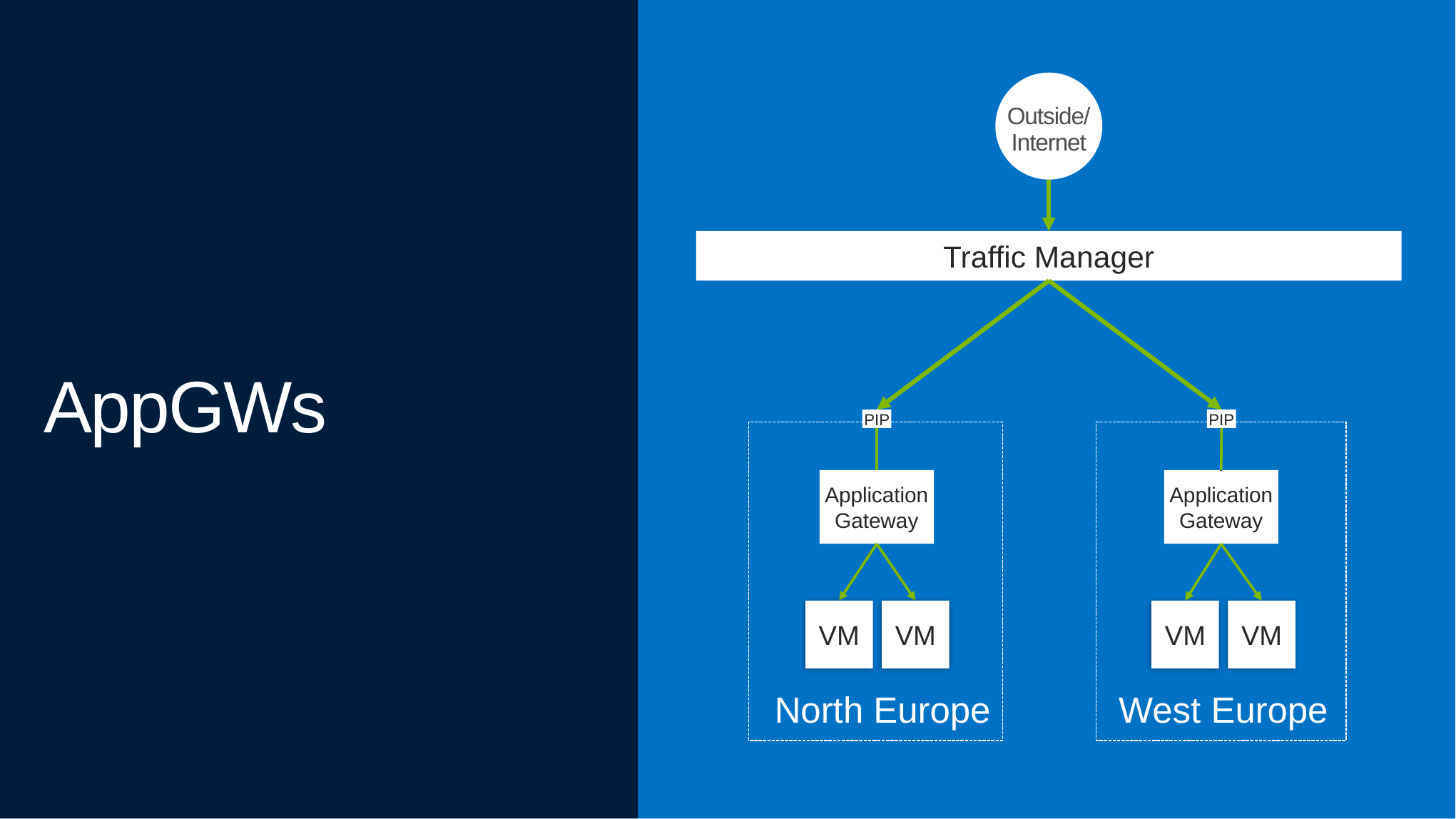

Outside/
Internet
Traffic Manager
AppGWs
PIP
PIP

Application Gateway
Application Gateway
VM
VM
VM
VM
North Europe
West Europe